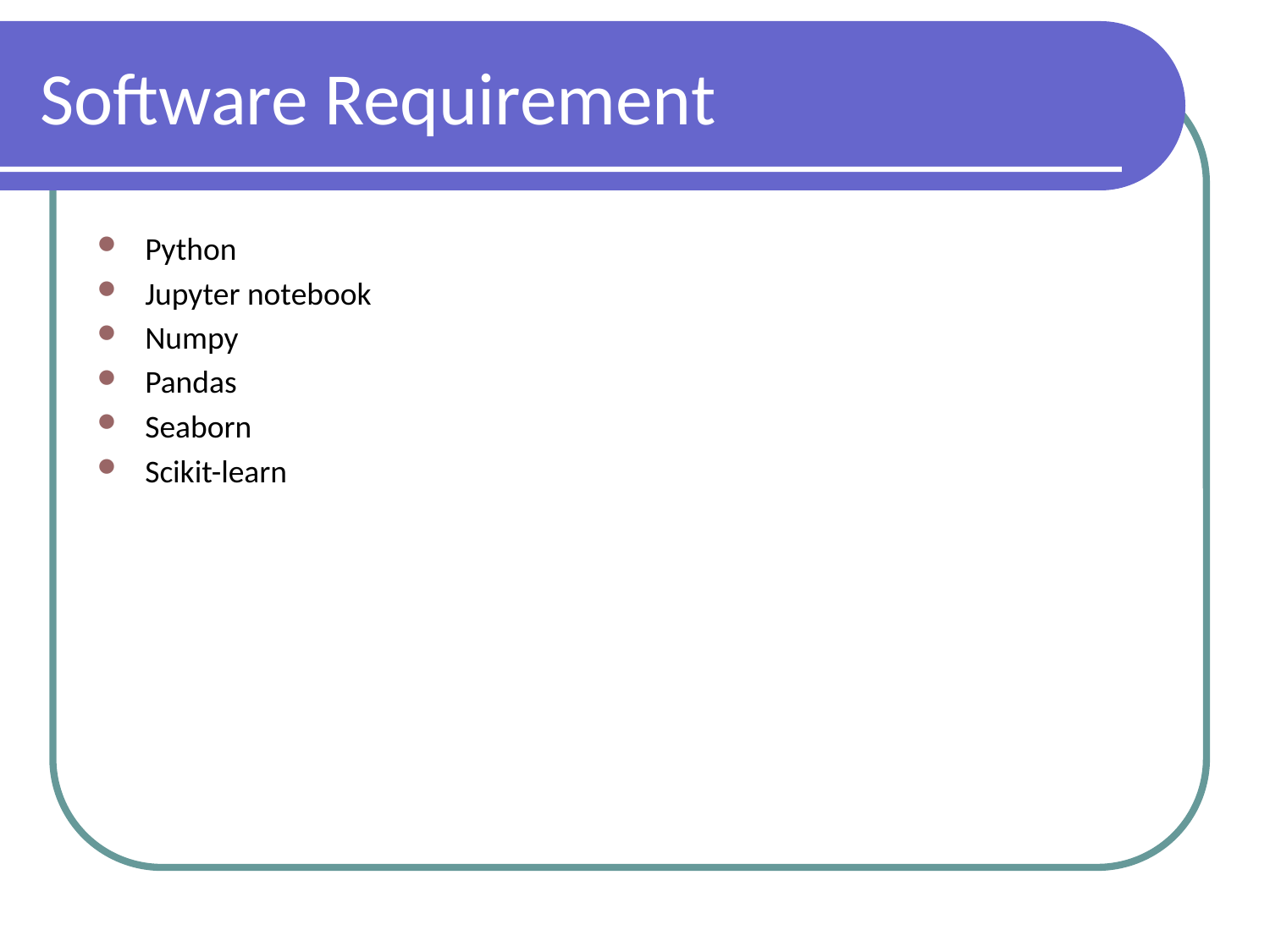

# Software Requirement
Python
Jupyter notebook
Numpy
Pandas
Seaborn
Scikit-learn